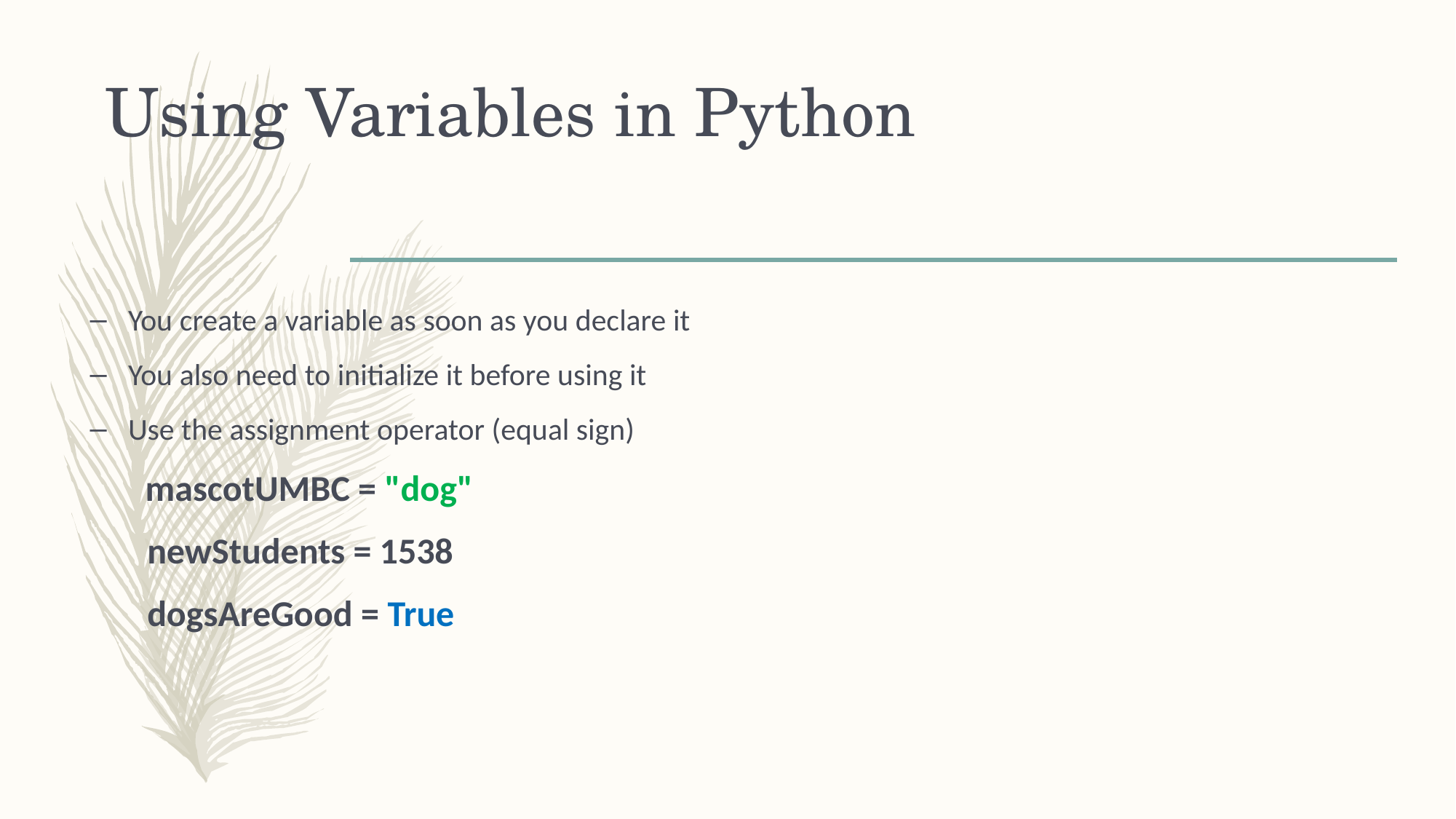

# Using Variables in Python
You create a variable as soon as you declare it
You also need to initialize it before using it
Use the assignment operator (equal sign)
        mascotUMBC = "dog"
       newStudents = 1538
       dogsAreGood = True